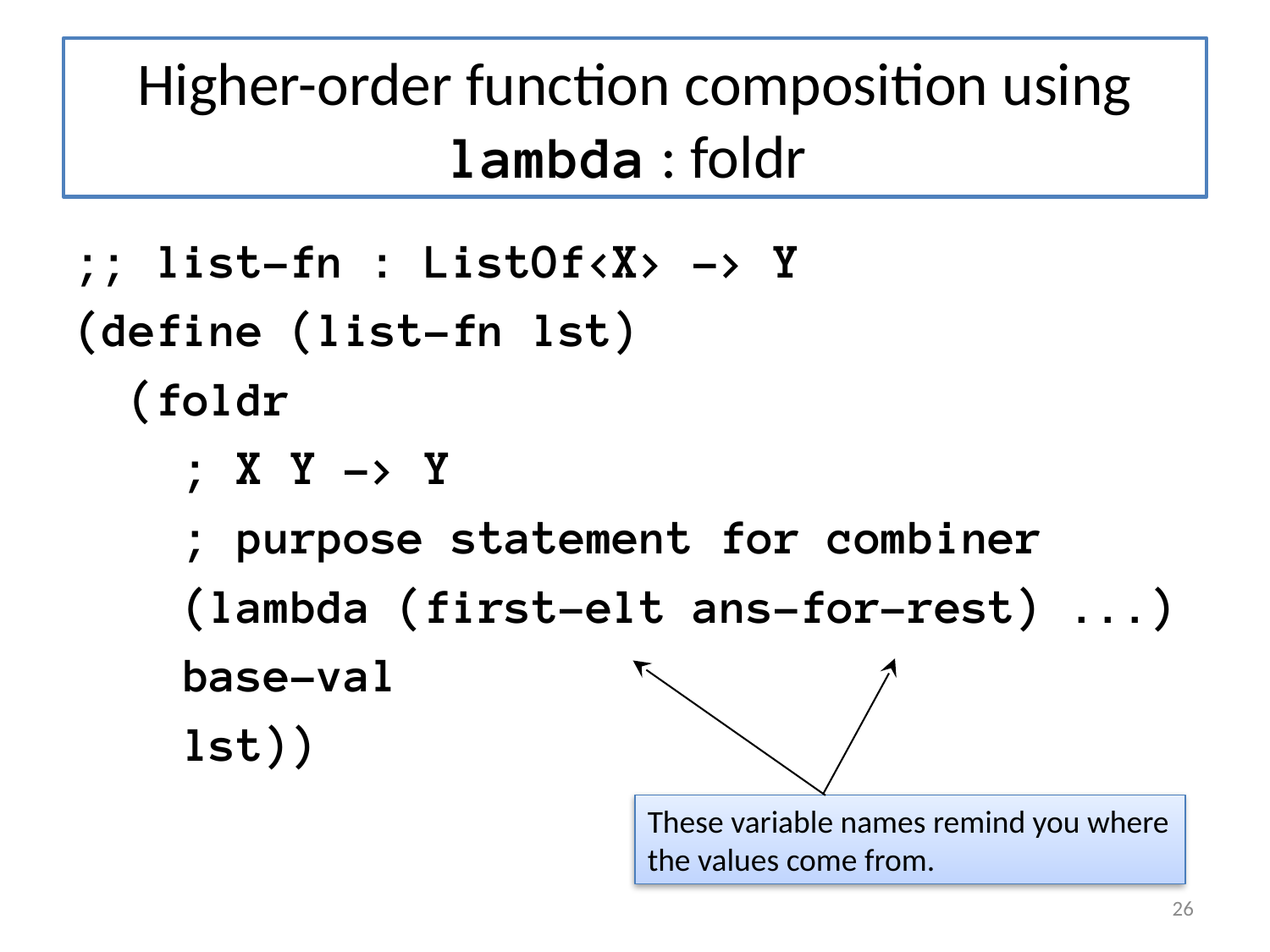

# Higher-order function composition using lambda : foldr
;; list-fn : ListOf<X> -> Y
(define (list-fn lst)
  (foldr
    ; X Y -> Y
    ; purpose statement for combiner
    (lambda (first-elt ans-for-rest) ...)
    base-val
    lst))

These variable names remind you where the values come from.
26